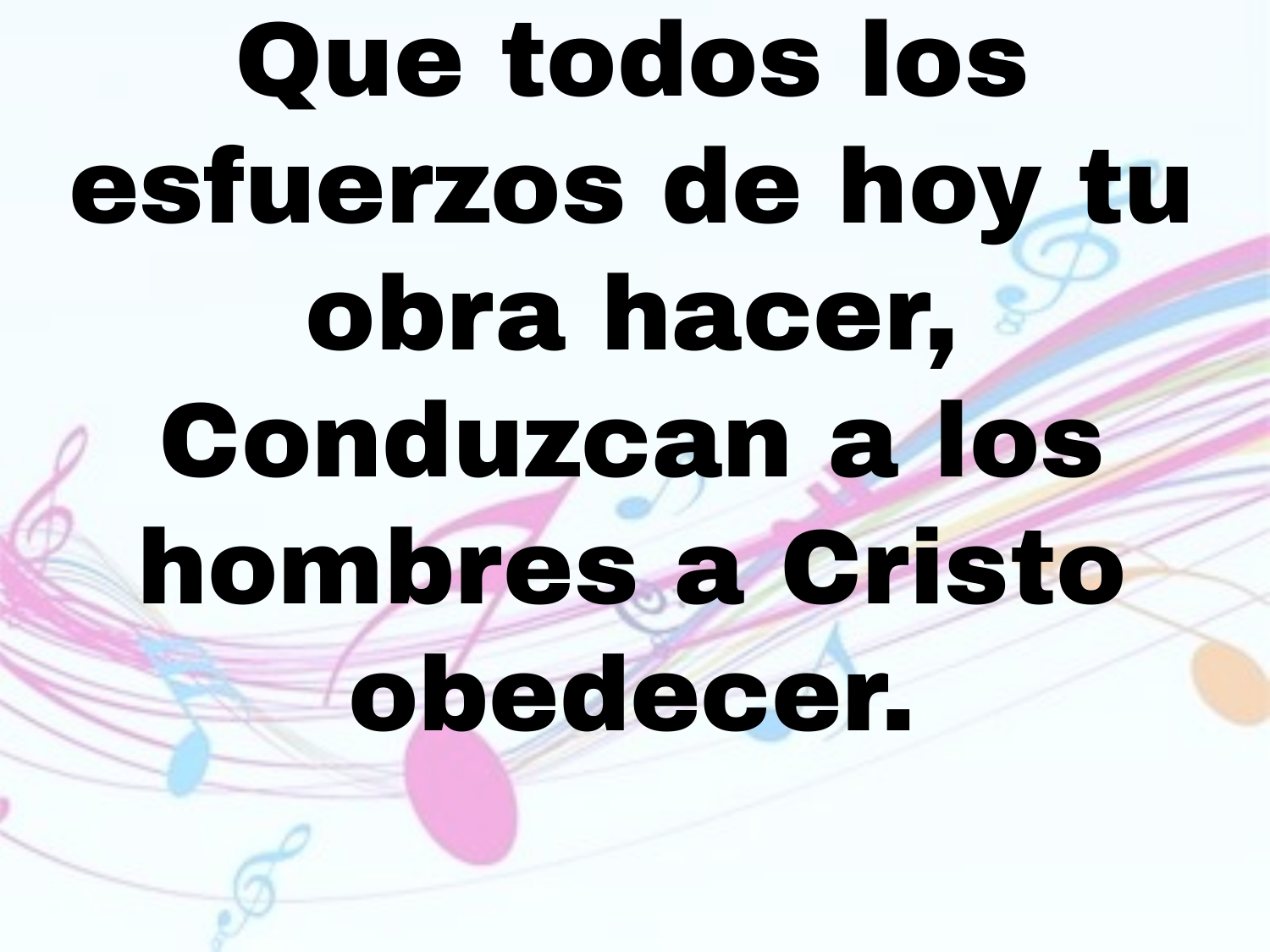

Que todos los esfuerzos de hoy tu obra hacer, Conduzcan a los hombres a Cristo obedecer.